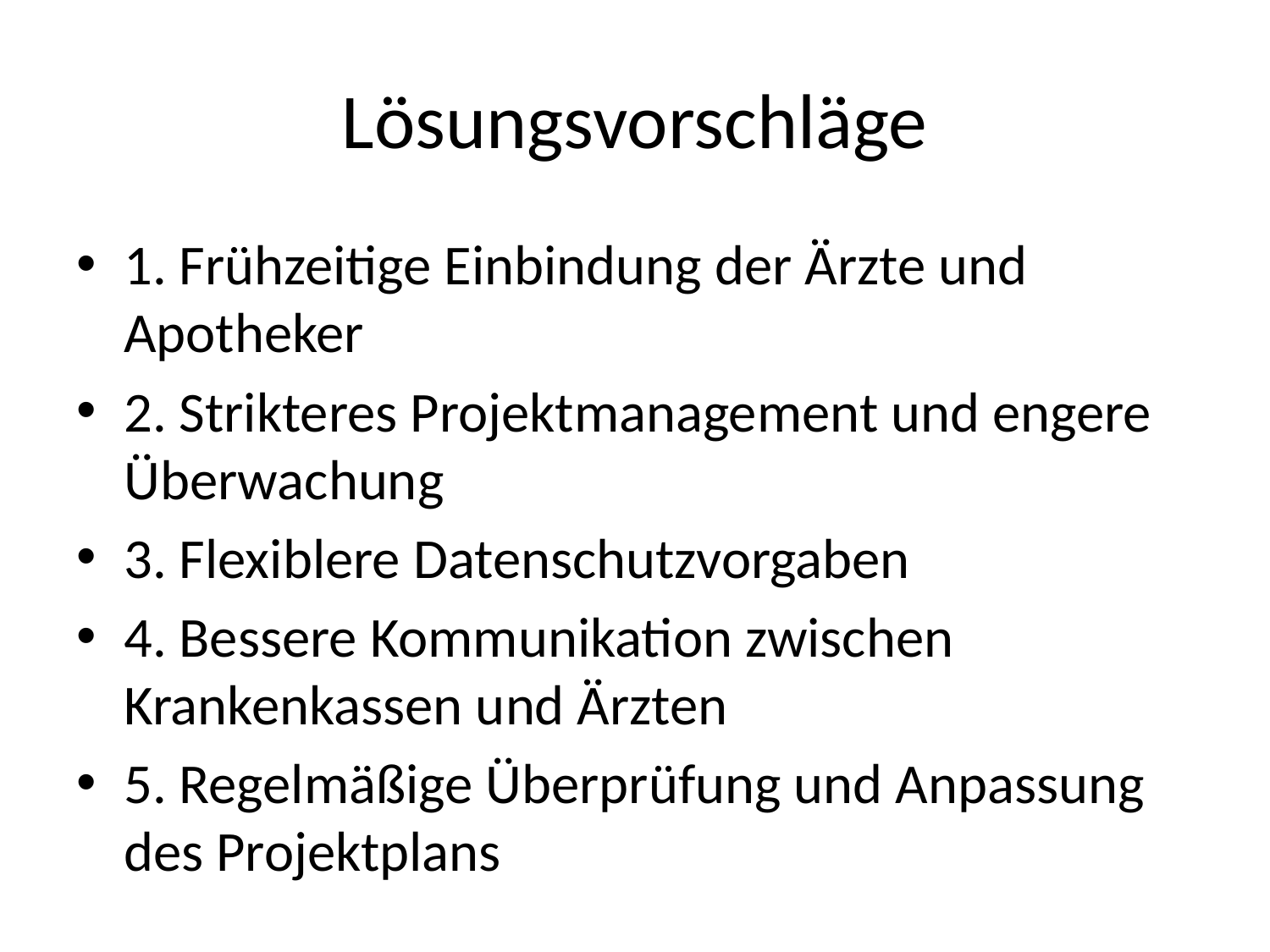

# Lösungsvorschläge
1. Frühzeitige Einbindung der Ärzte und Apotheker
2. Strikteres Projektmanagement und engere Überwachung
3. Flexiblere Datenschutzvorgaben
4. Bessere Kommunikation zwischen Krankenkassen und Ärzten
5. Regelmäßige Überprüfung und Anpassung des Projektplans